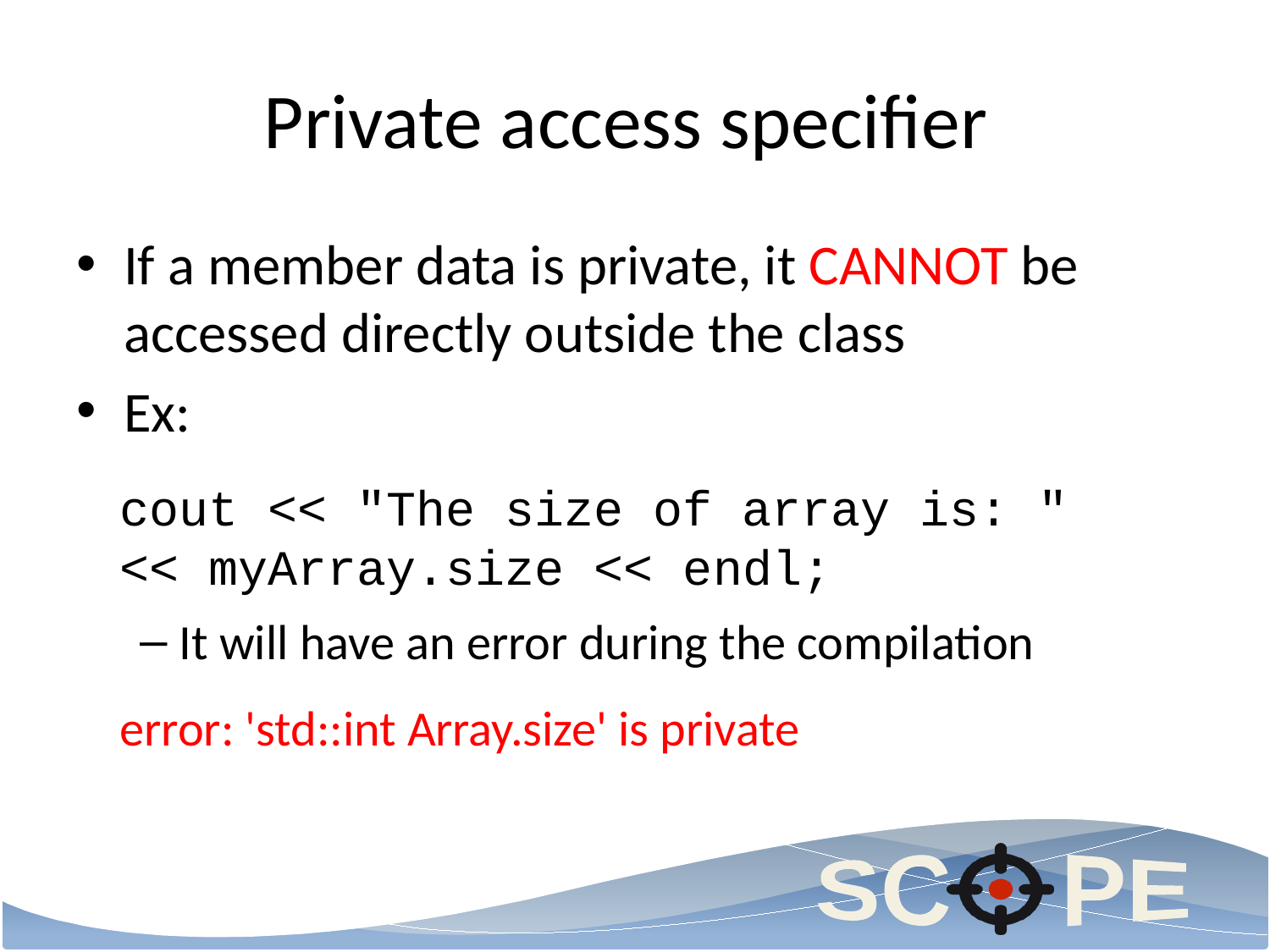

# Private access specifier
If a member data is private, it CANNOT be accessed directly outside the class
Ex:

It will have an error during the compilation

cout << "The size of array is: "
<< myArray.size << endl;
error: 'std::int Array.size' is private